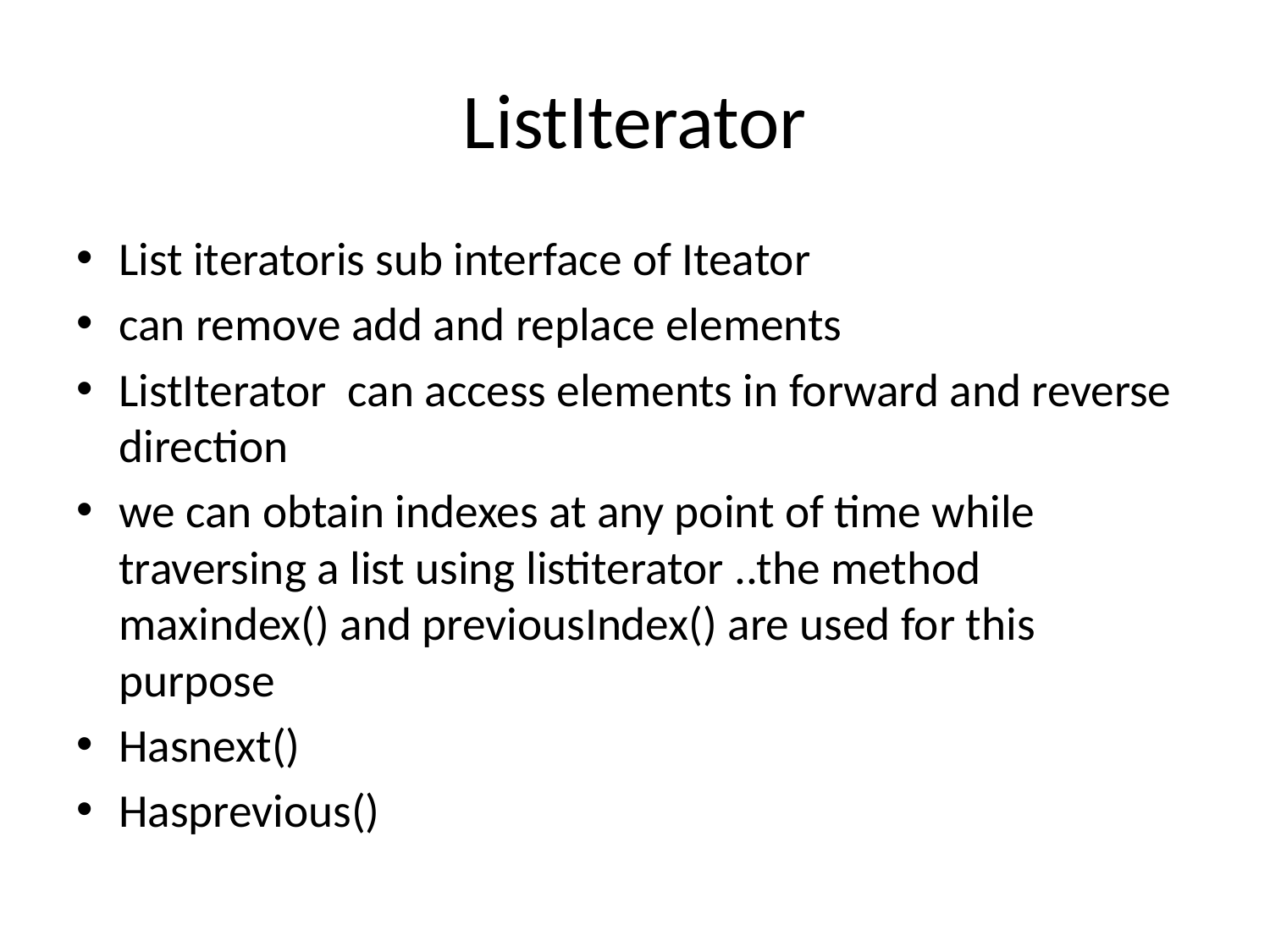

# ListIterator
List iteratoris sub interface of Iteator
can remove add and replace elements
ListIterator  can access elements in forward and reverse direction
we can obtain indexes at any point of time while traversing a list using listiterator ..the method maxindex() and previousIndex() are used for this purpose
Hasnext()
Hasprevious()